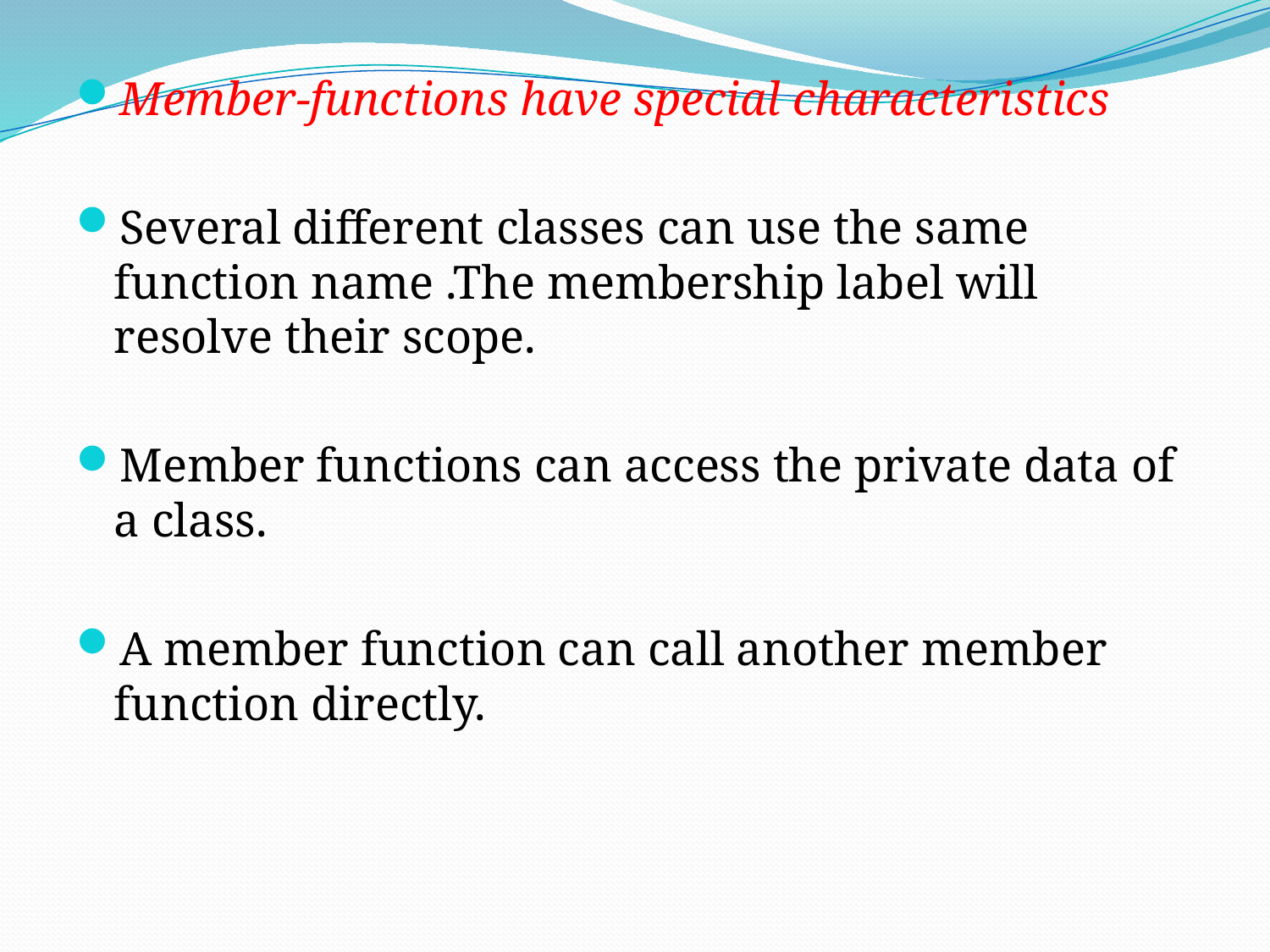

Member-functions have special characteristics

Several different classes can use the same function name .The membership label will resolve their scope.

Member functions can access the private data of a class.

A member function can call another member function directly.